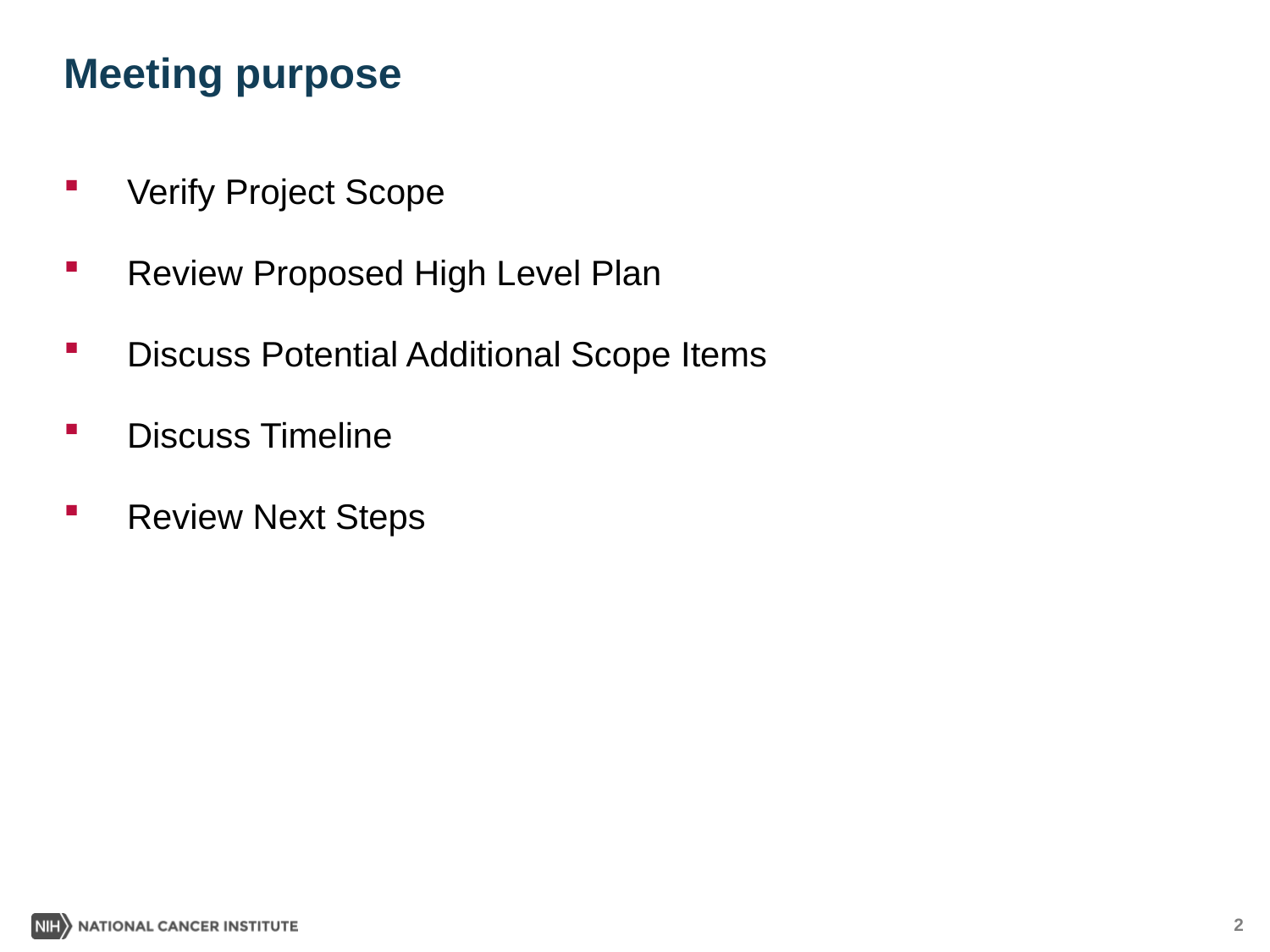

# Meeting purpose
Verify Project Scope
Review Proposed High Level Plan
Discuss Potential Additional Scope Items
Discuss Timeline
Review Next Steps